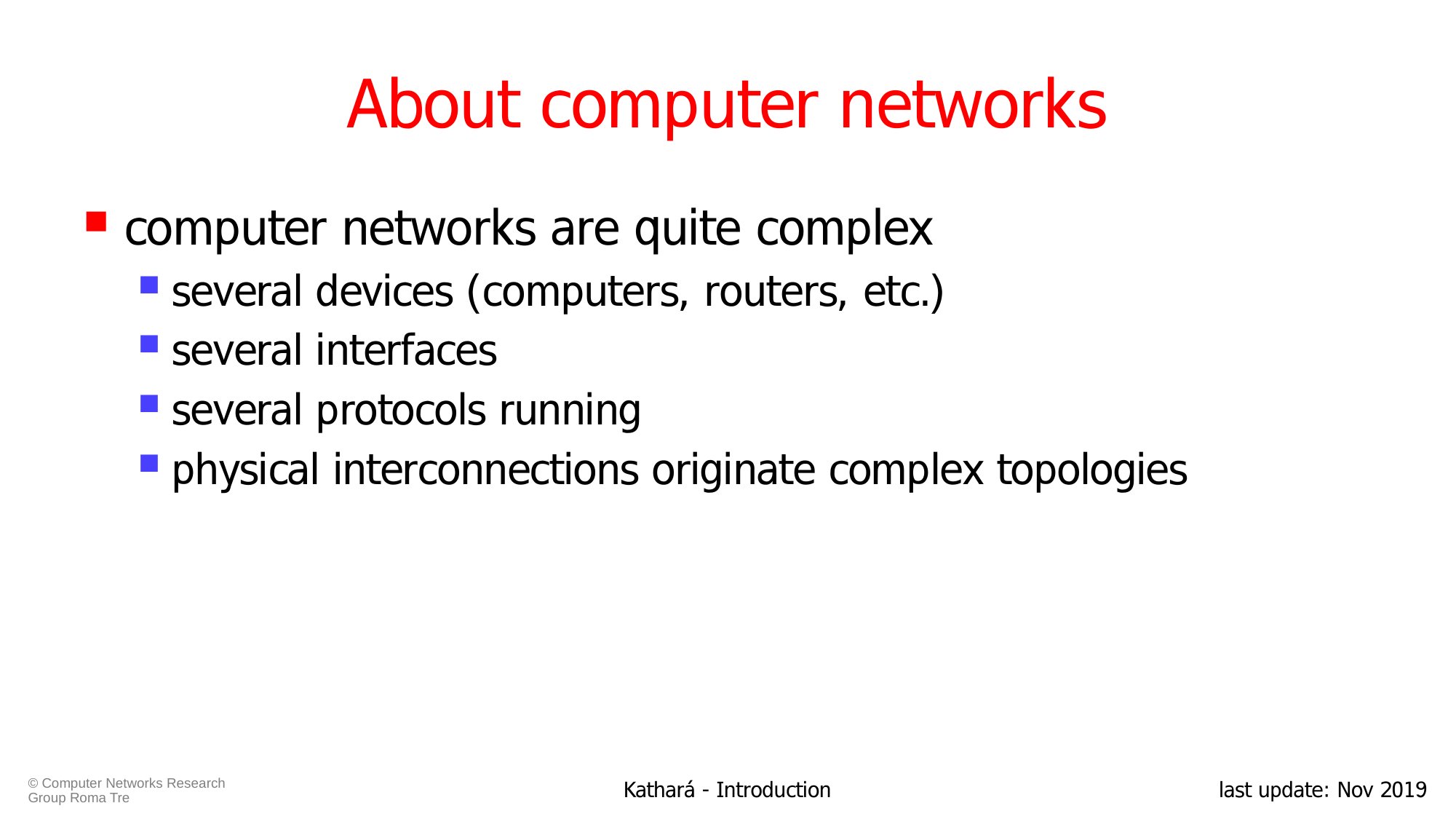

# About computer networks
computer networks are quite complex
several devices (computers, routers, etc.)
several interfaces
several protocols running
physical interconnections originate complex topologies

Kathará - Introduction
last update: Nov 2019